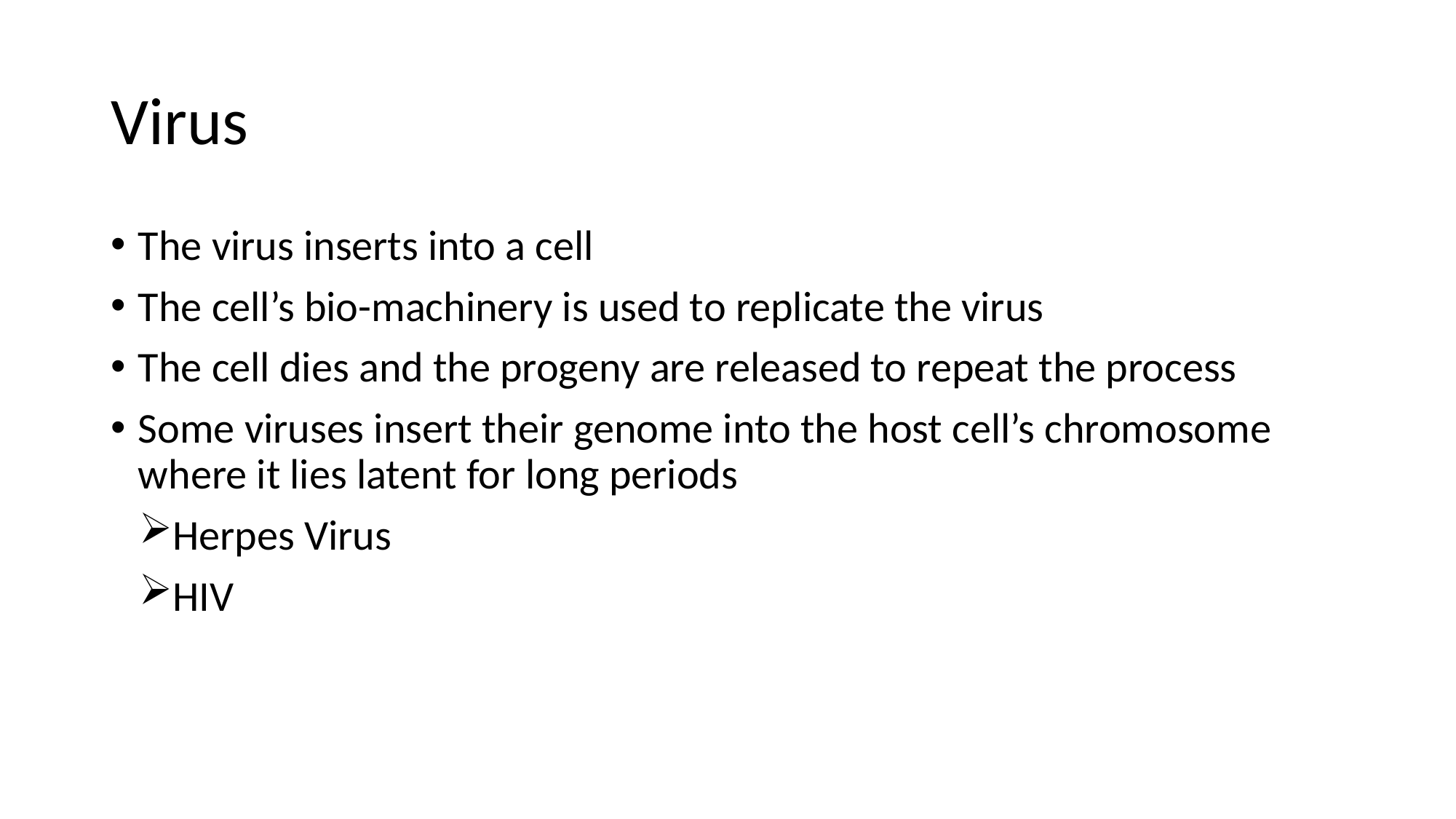

# Virus
The virus inserts into a cell
The cell’s bio-machinery is used to replicate the virus
The cell dies and the progeny are released to repeat the process
Some viruses insert their genome into the host cell’s chromosome where it lies latent for long periods
Herpes Virus
HIV
16